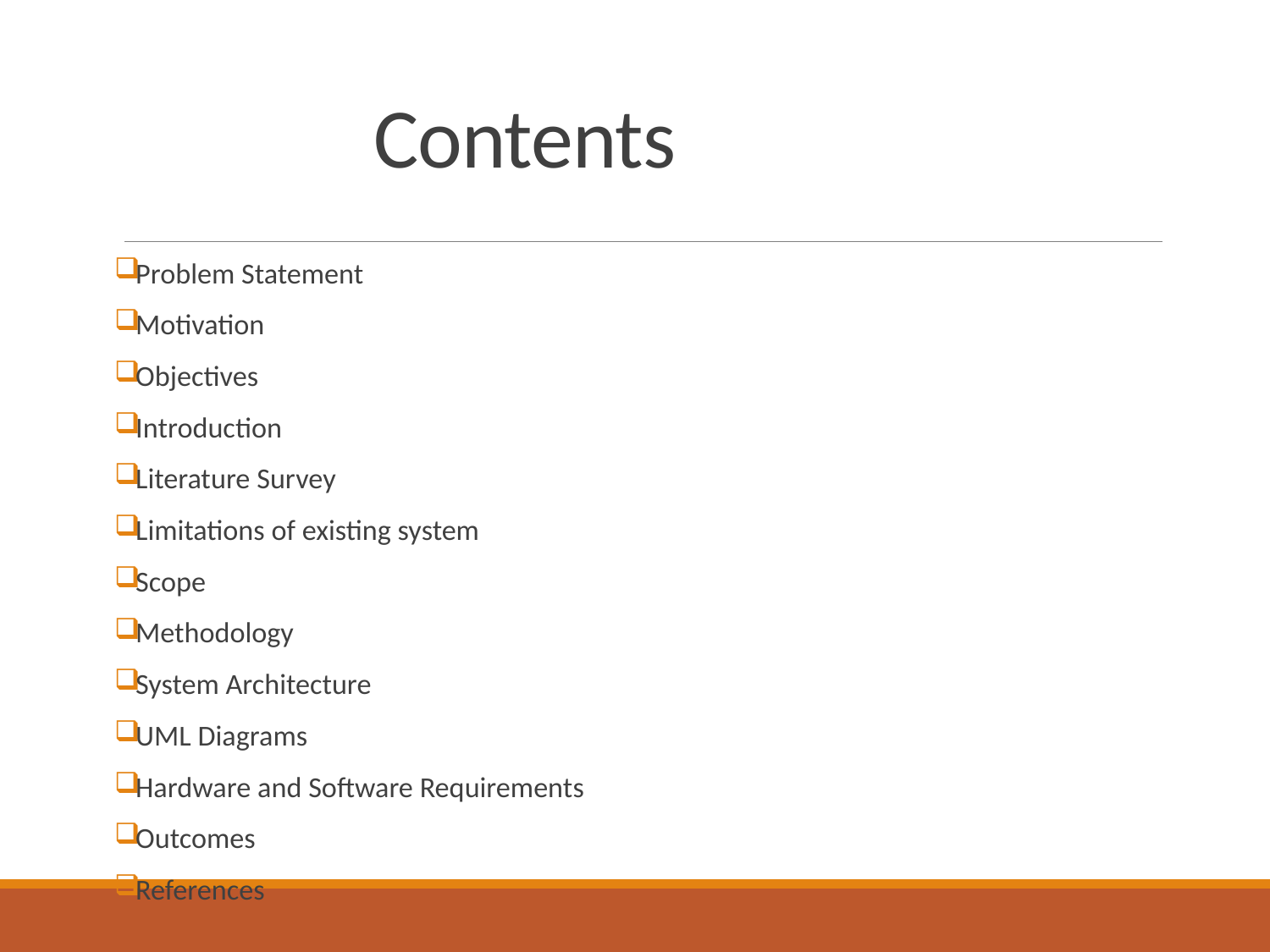

# Contents
Problem Statement
Motivation
Objectives
Introduction
Literature Survey
Limitations of existing system
Scope
Methodology
System Architecture
UML Diagrams
Hardware and Software Requirements
Outcomes
References